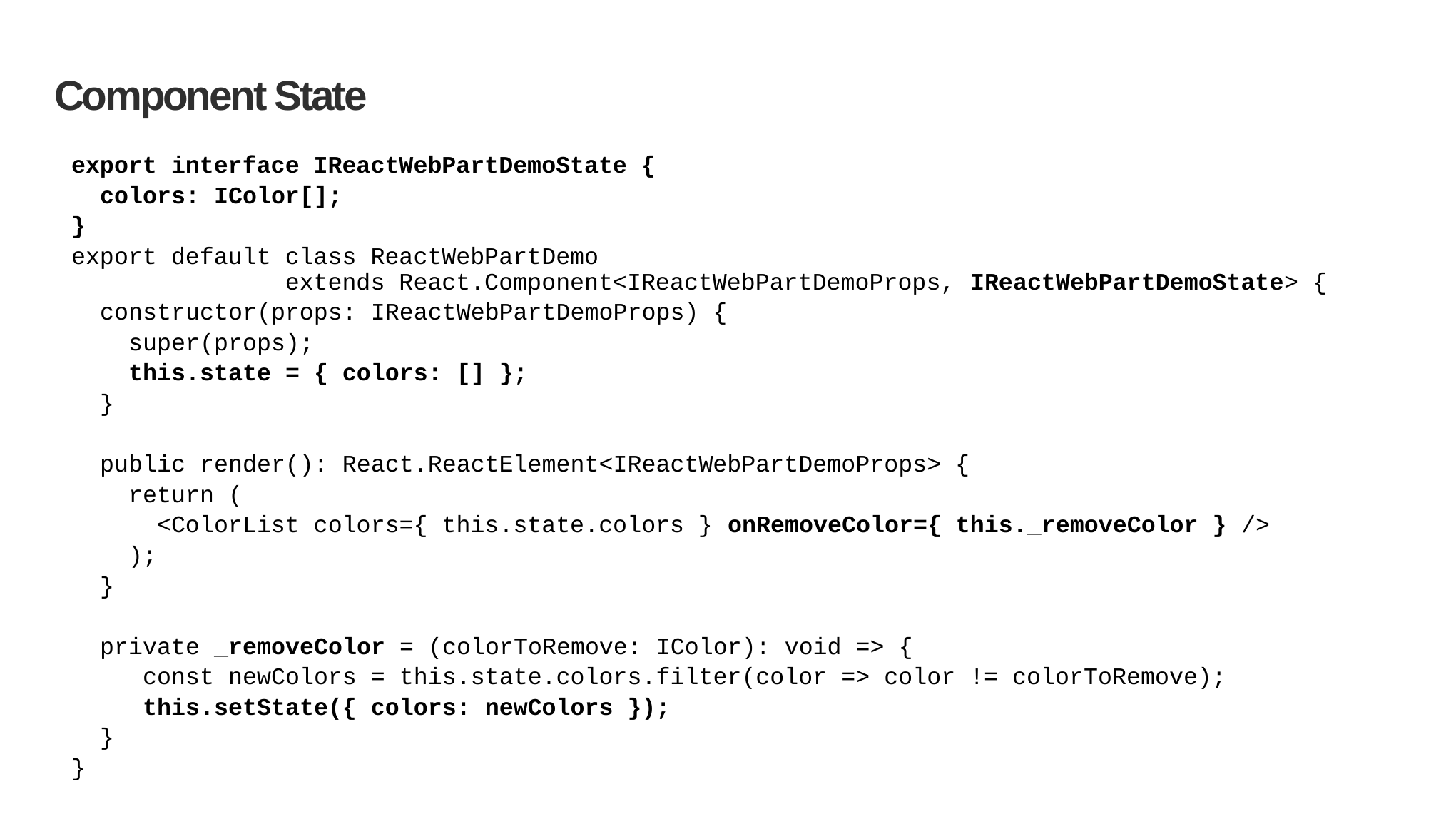

# Component State
export interface IReactWebPartDemoState {
  colors: IColor[];
}
export default class ReactWebPartDemo
               extends React.Component<IReactWebPartDemoProps, IReactWebPartDemoState> {
  constructor(props: IReactWebPartDemoProps) {
    super(props);
    this.state = { colors: [] };
  }

  public render(): React.ReactElement<IReactWebPartDemoProps> {
    return (
      <ColorList colors={ this.state.colors } onRemoveColor={ this._removeColor } />
    );
  }

  private _removeColor = (colorToRemove: IColor): void => {
     const newColors = this.state.colors.filter(color => color != colorToRemove);
     this.setState({ colors: newColors });
  }
}